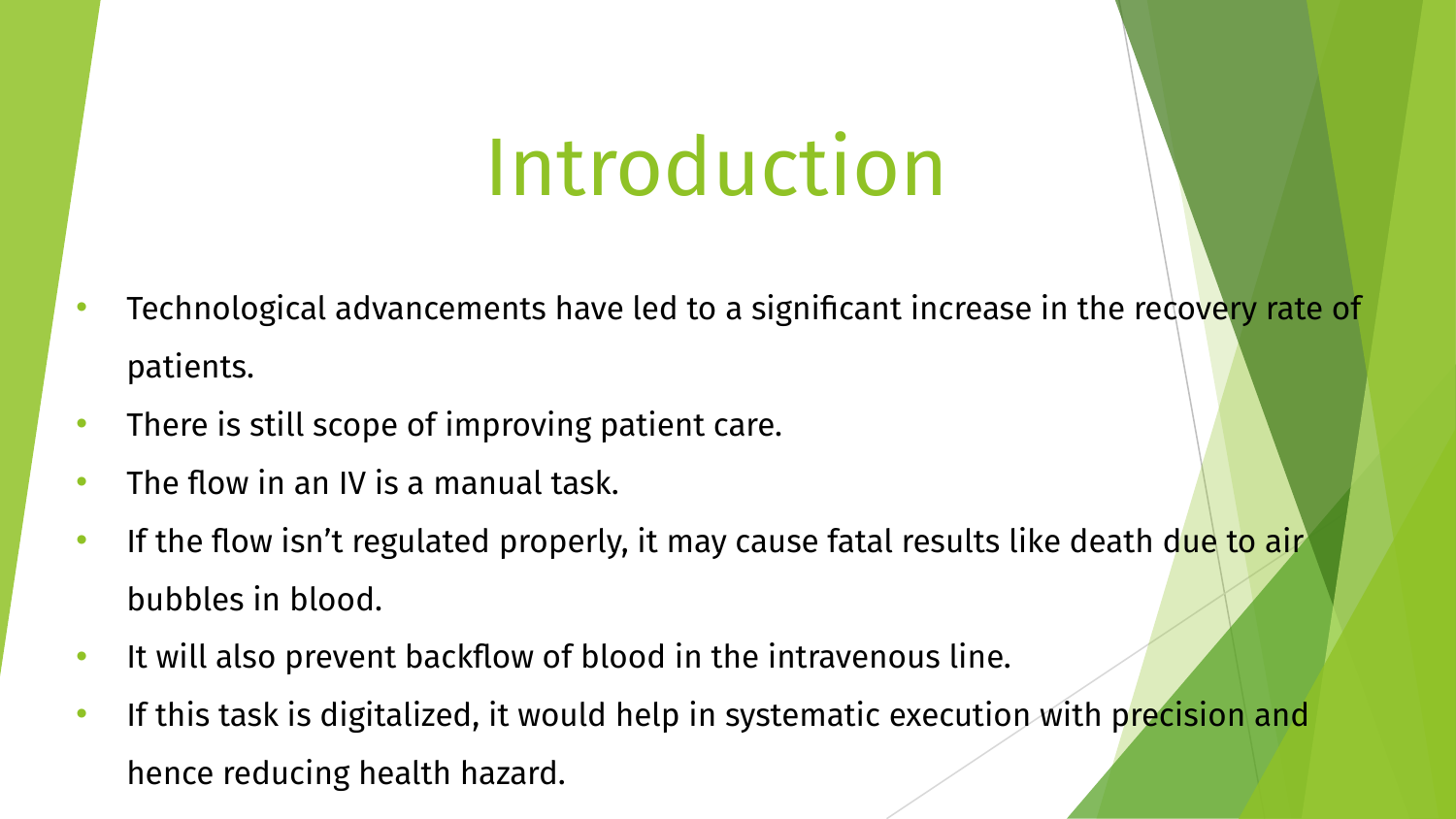

# Introduction
Technological advancements have led to a significant increase in the recovery rate of patients.
There is still scope of improving patient care.
The flow in an IV is a manual task.
If the flow isn’t regulated properly, it may cause fatal results like death due to air bubbles in blood.
It will also prevent backflow of blood in the intravenous line.
If this task is digitalized, it would help in systematic execution with precision and hence reducing health hazard.